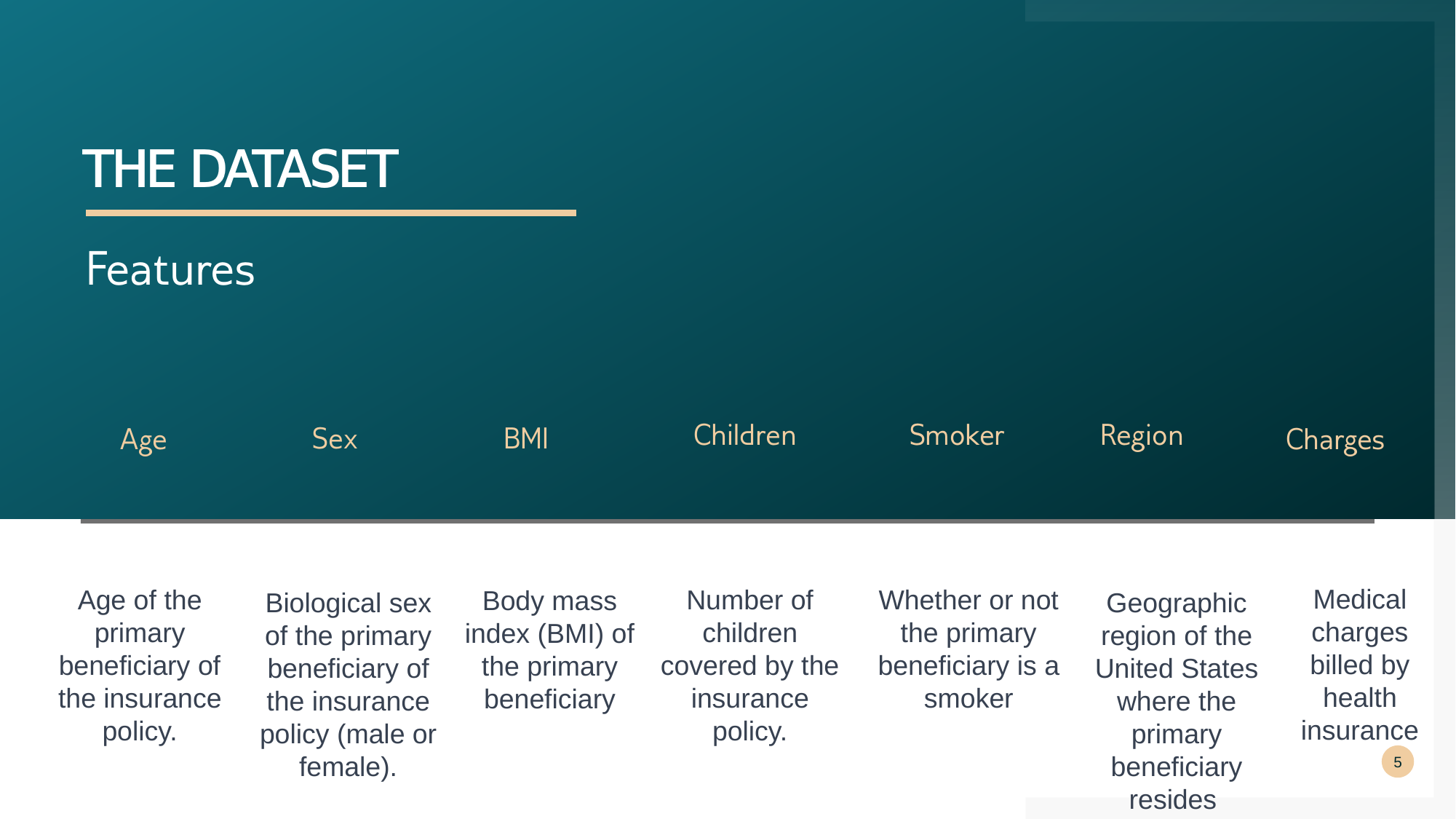

# The Dataset

### Chart

| Category |
|---|
Features
Children
Smoker
Region
Sex
BMI
Charges
Age
Medical charges billed by health insurance
Age of the primary beneficiary of the insurance policy.
Number of children covered by the insurance policy.
Whether or not the primary beneficiary is a smoker
Body mass index (BMI) of the primary beneficiary
Geographic region of the United States where the primary beneficiary resides
Biological sex of the primary beneficiary of the insurance policy (male or female).
5